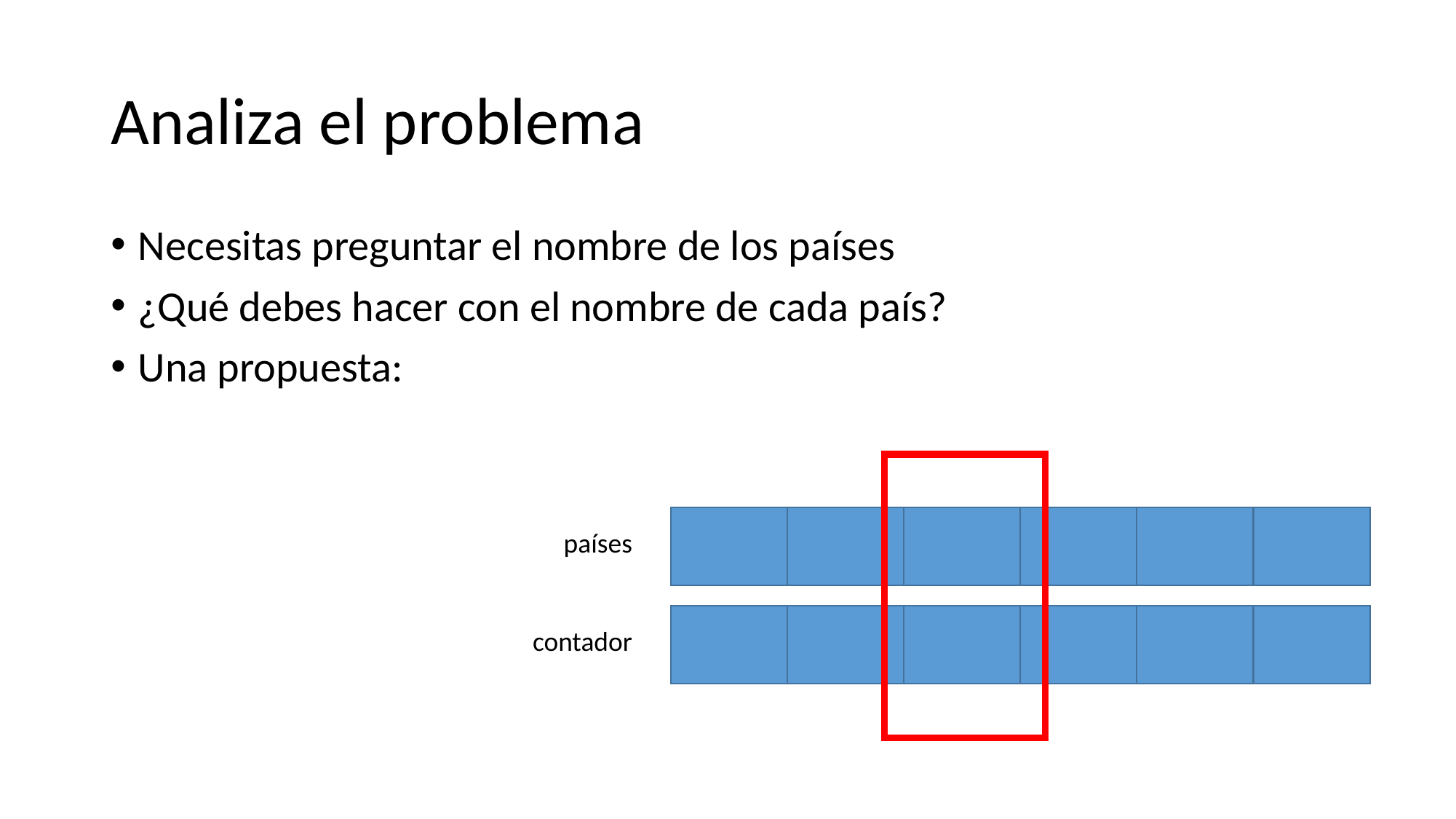

# Analiza el problema
Necesitas preguntar el nombre de los países
¿Qué debes hacer con el nombre de cada país?
Una propuesta:

países

contador